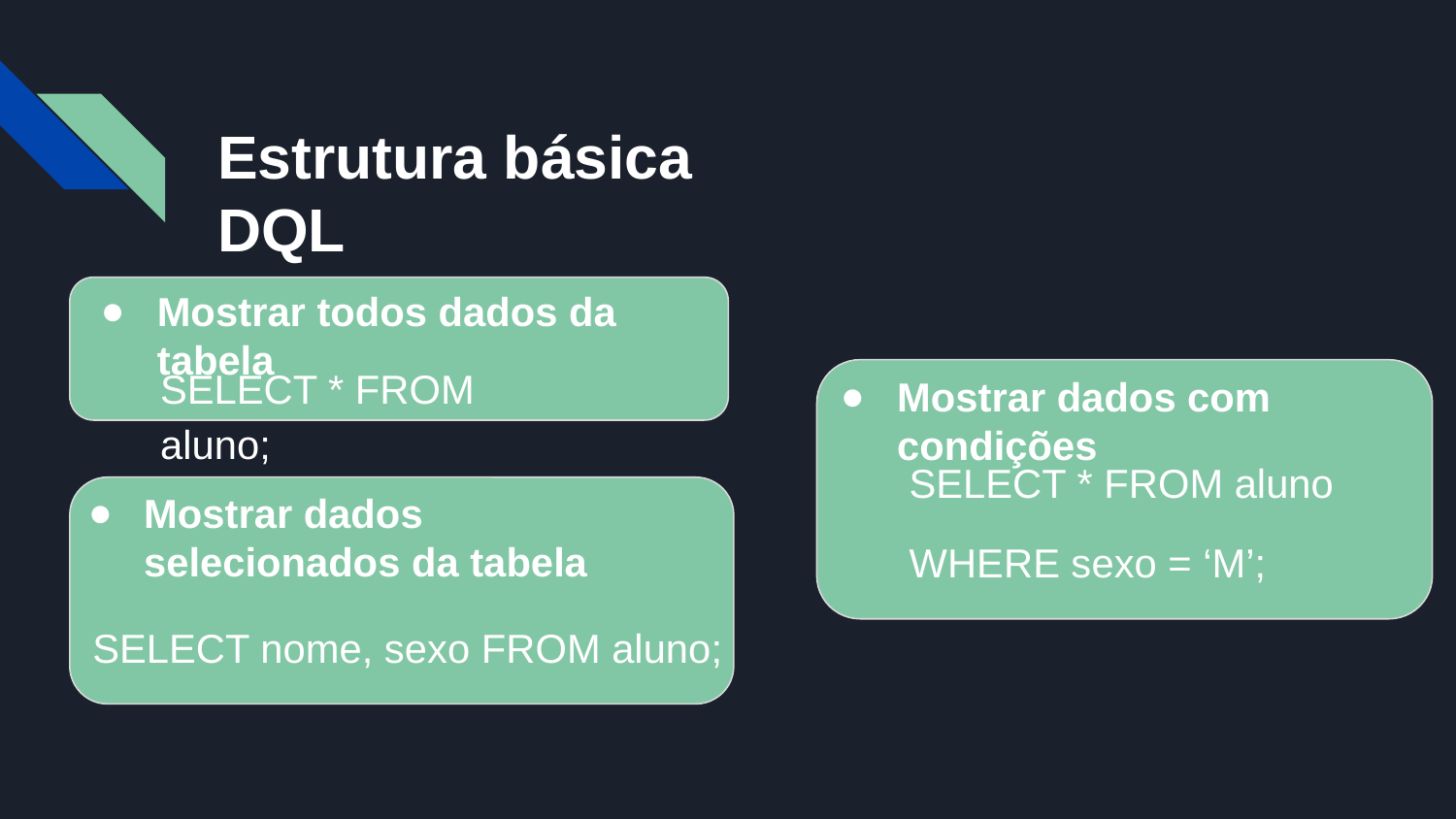

# Estrutura básica DQL
Mostrar todos dados da tabela

SELECT * FROM aluno;
Mostrar dados com condições

SELECT * FROM aluno
WHERE sexo = ‘M’;
Mostrar dados selecionados da tabela

SELECT nome, sexo FROM aluno;